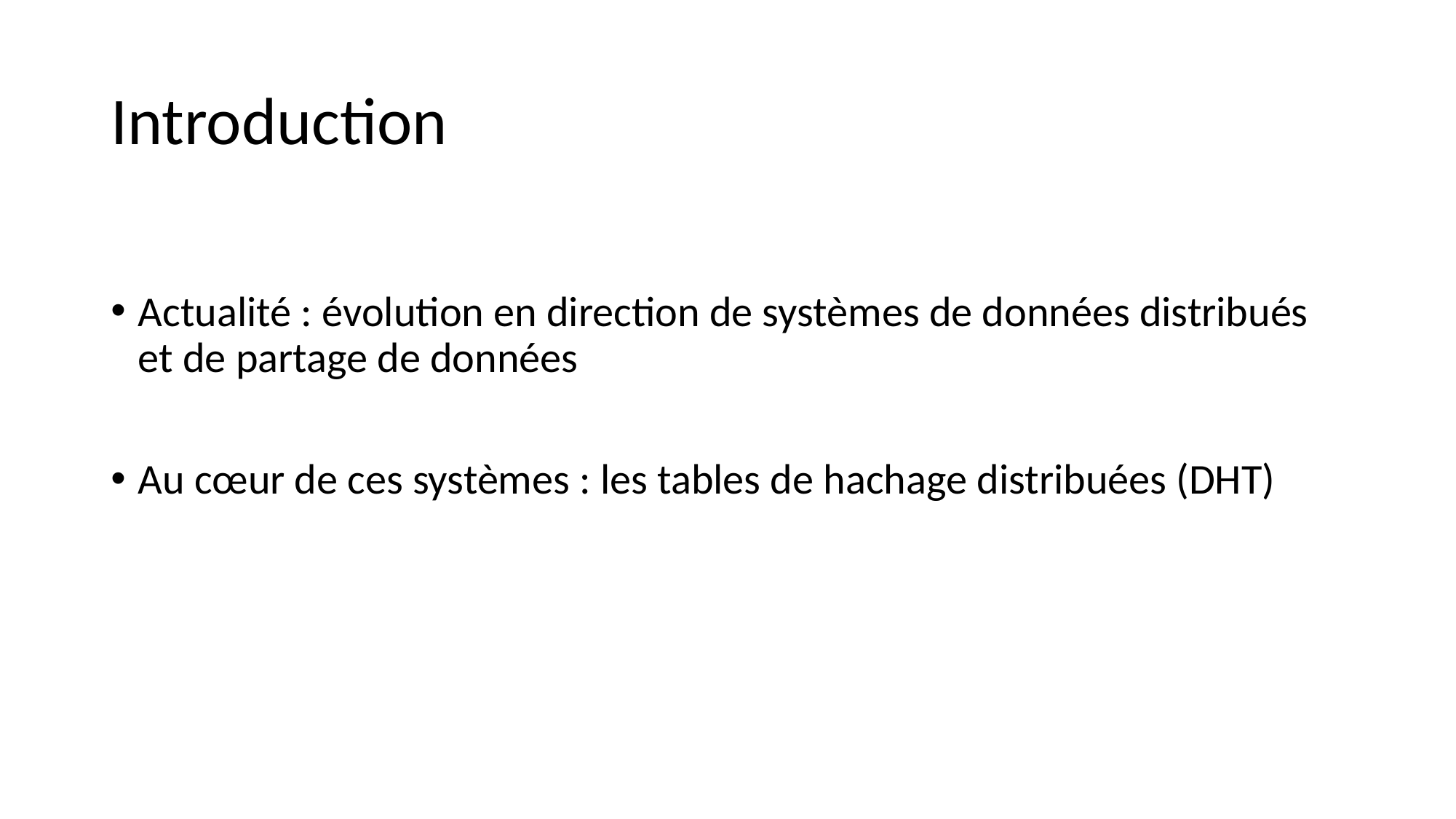

# Introduction

Actualité : évolution en direction de systèmes de données distribués et de partage de données

Au cœur de ces systèmes : les tables de hachage distribuées (DHT)